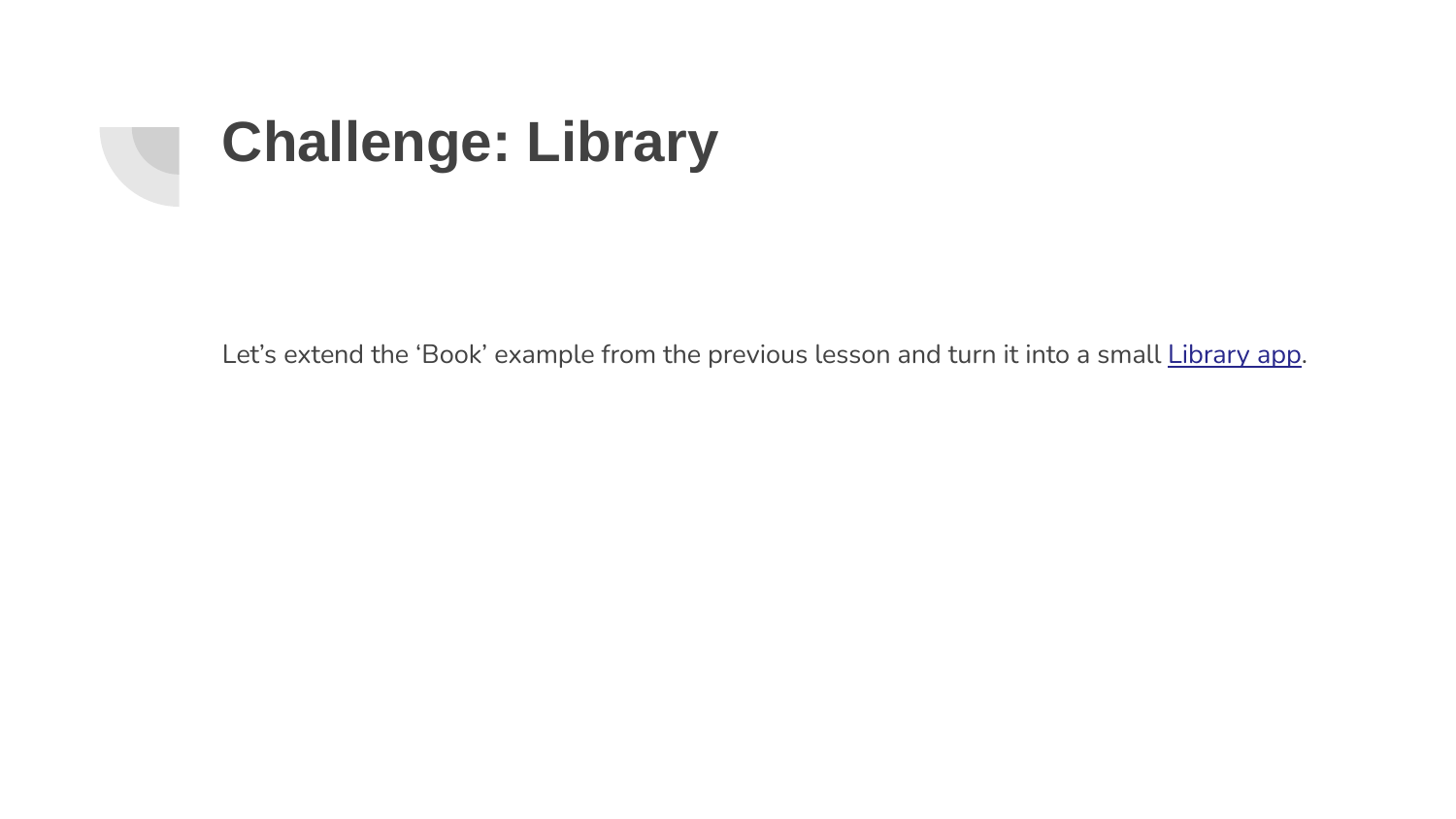

# Challenge: Library
Let’s extend the ‘Book’ example from the previous lesson and turn it into a small Library app.